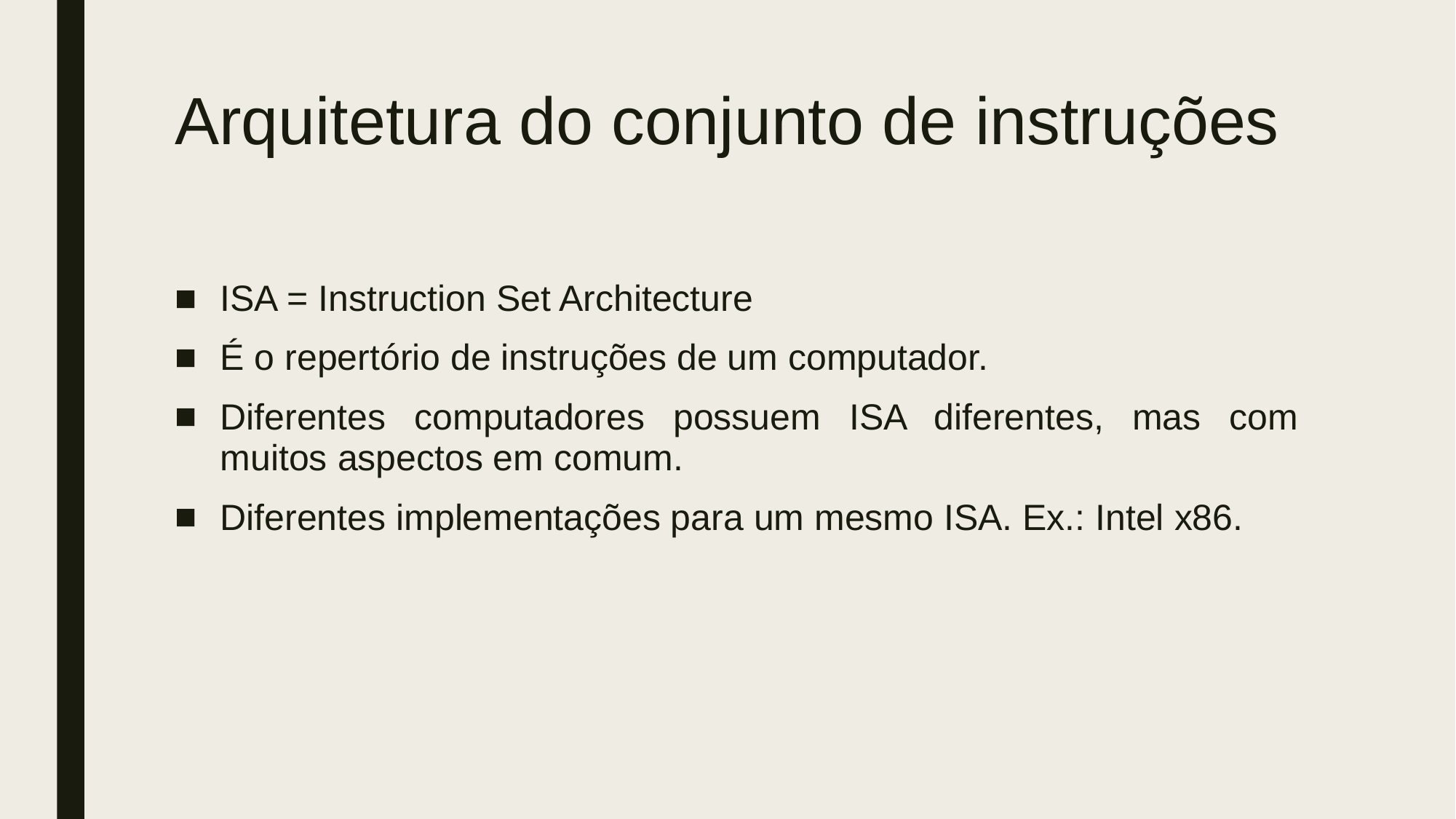

# Arquitetura do conjunto de instruções
ISA = Instruction Set Architecture
É o repertório de instruções de um computador.
Diferentes computadores possuem ISA diferentes, mas com muitos aspectos em comum.
Diferentes implementações para um mesmo ISA. Ex.: Intel x86.